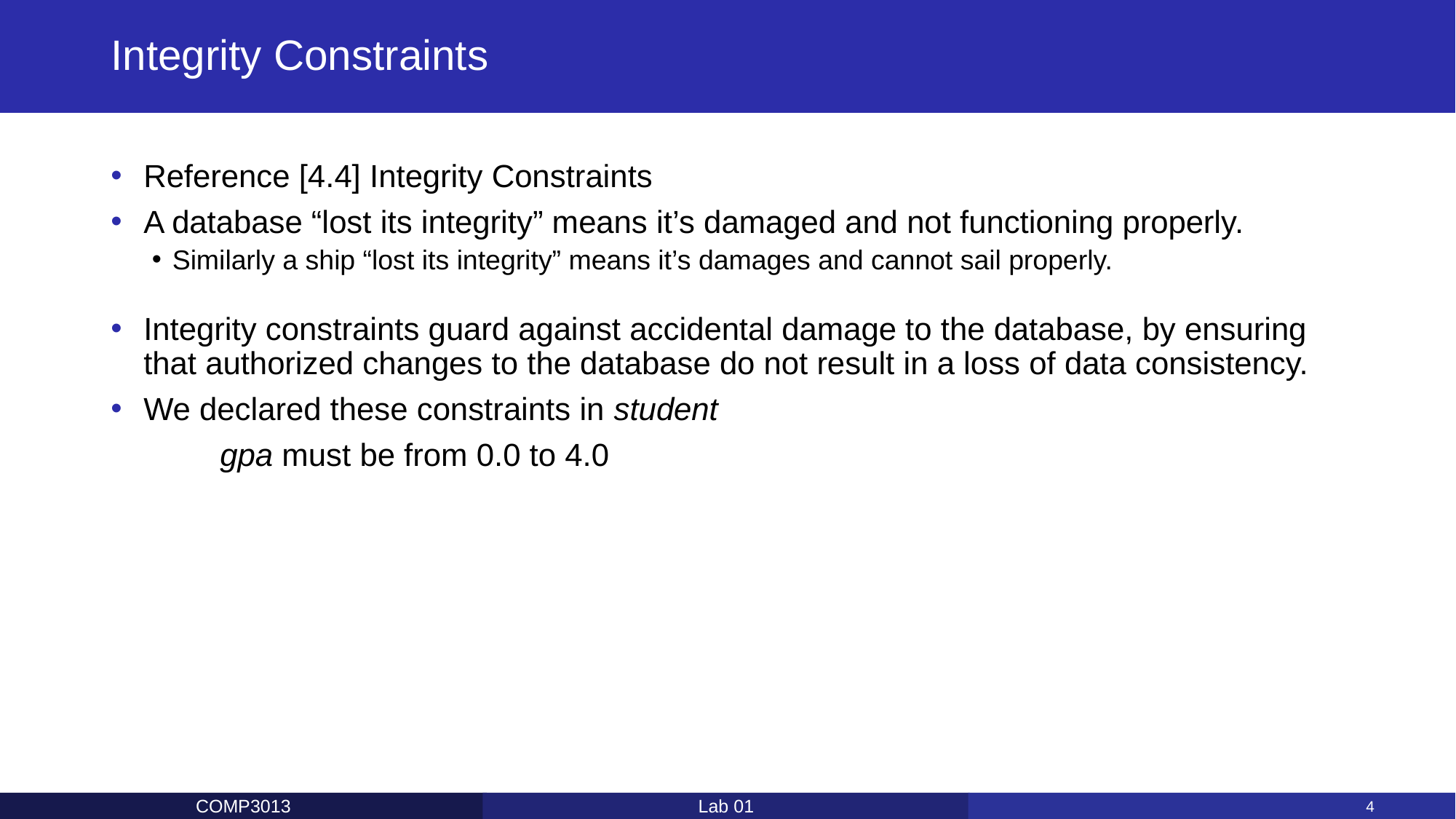

# Integrity Constraints
Reference [4.4] Integrity Constraints
A database “lost its integrity” means it’s damaged and not functioning properly.
Similarly a ship “lost its integrity” means it’s damages and cannot sail properly.

Integrity constraints guard against accidental damage to the database, by ensuring that authorized changes to the database do not result in a loss of data consistency.
We declared these constraints in student
	gpa must be from 0.0 to 4.0